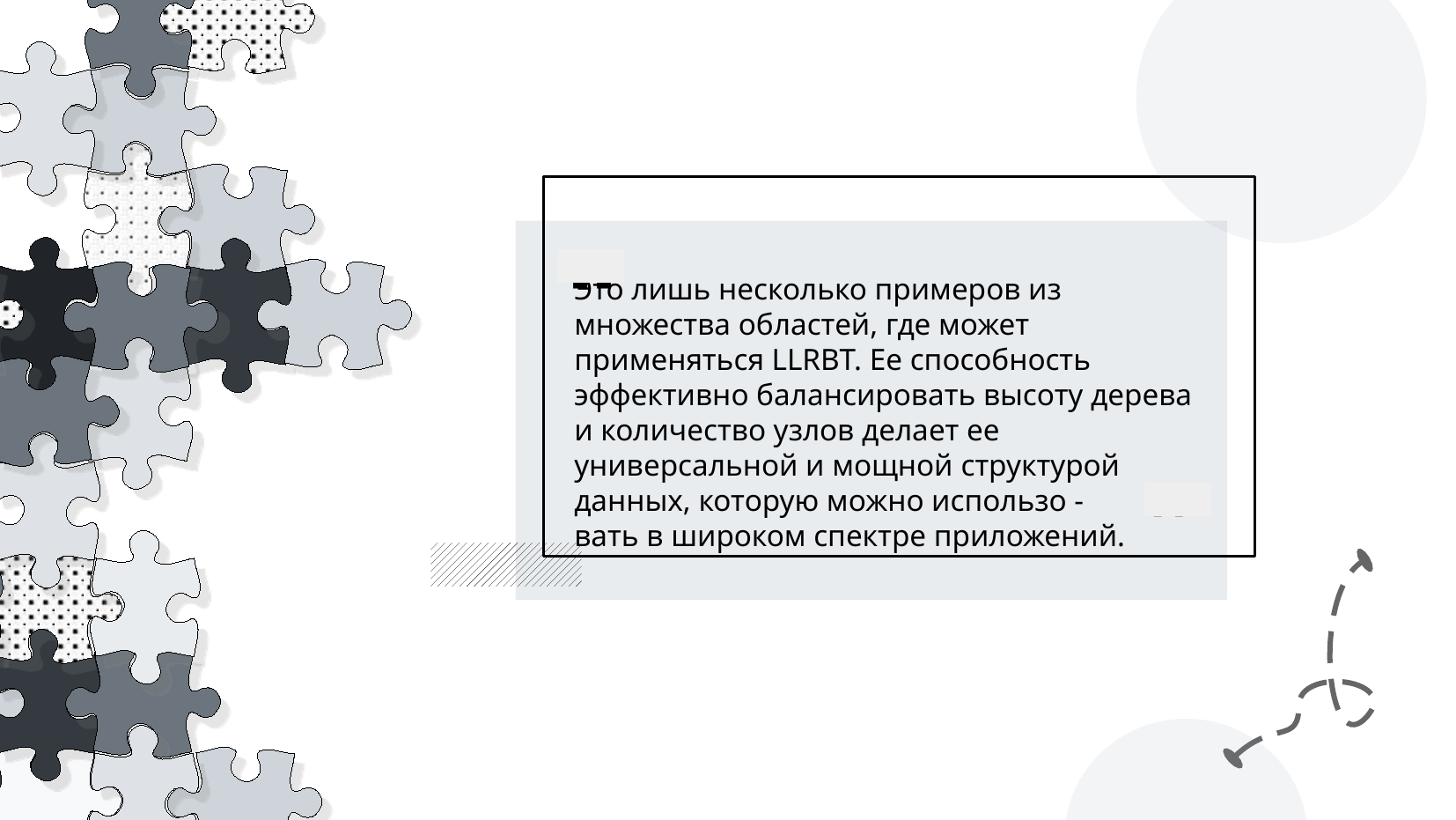

Это лишь несколько примеров из множества областей, где может применяться LLRBT. Ее способность эффективно балансировать высоту дерева и количество узлов делает ее универсальной и мощной структурой данных, которую можно использо -
вать в широком спектре приложений.